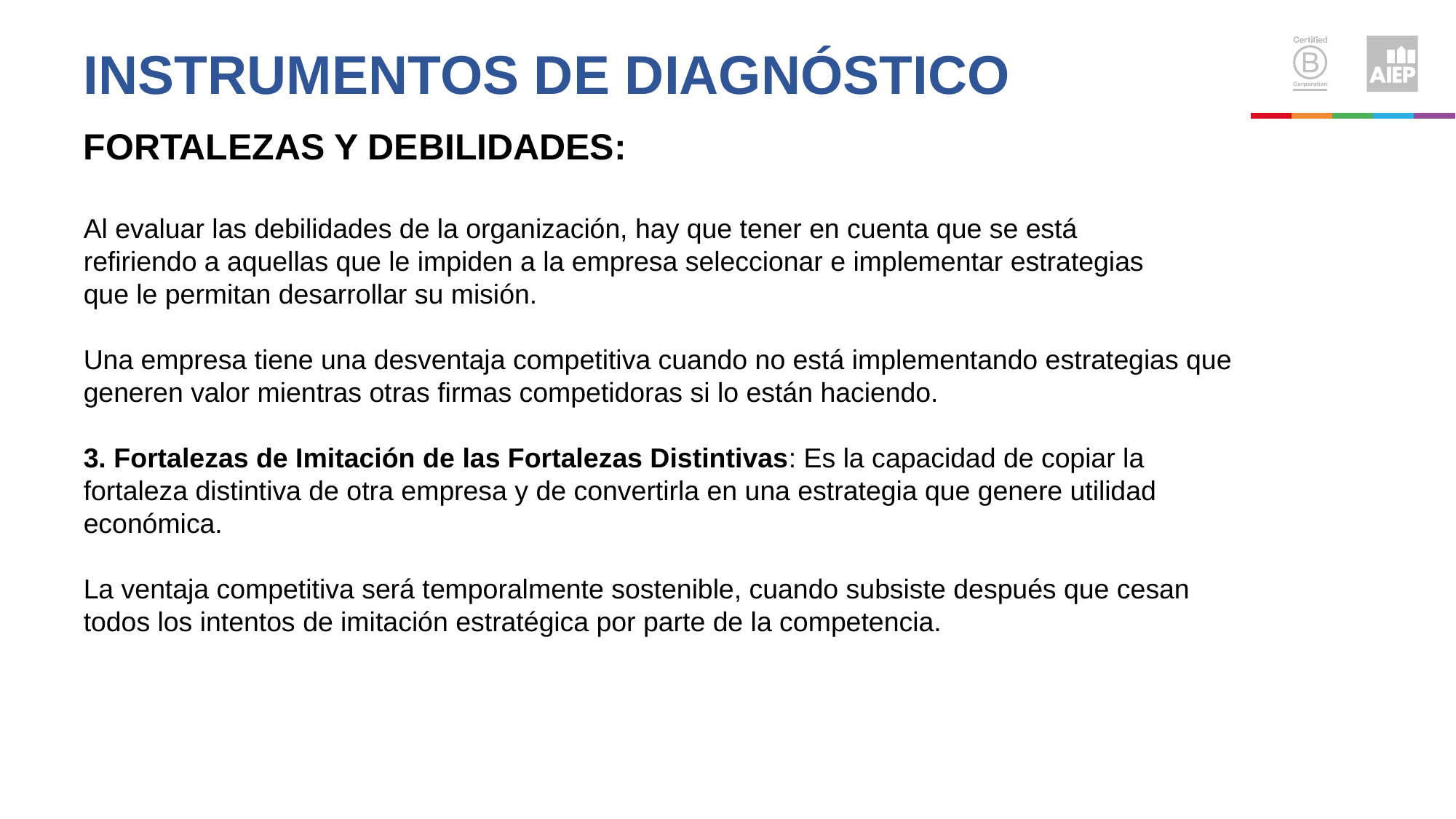

# Instrumentos de diagnóstico
FORTALEZAS Y DEBILIDADES:

Al evaluar las debilidades de la organización, hay que tener en cuenta que se está
refiriendo a aquellas que le impiden a la empresa seleccionar e implementar estrategias
que le permitan desarrollar su misión.

Una empresa tiene una desventaja competitiva cuando no está implementando estrategias que generen valor mientras otras firmas competidoras si lo están haciendo.

3. Fortalezas de Imitación de las Fortalezas Distintivas: Es la capacidad de copiar la fortaleza distintiva de otra empresa y de convertirla en una estrategia que genere utilidad económica.

La ventaja competitiva será temporalmente sostenible, cuando subsiste después que cesan todos los intentos de imitación estratégica por parte de la competencia.